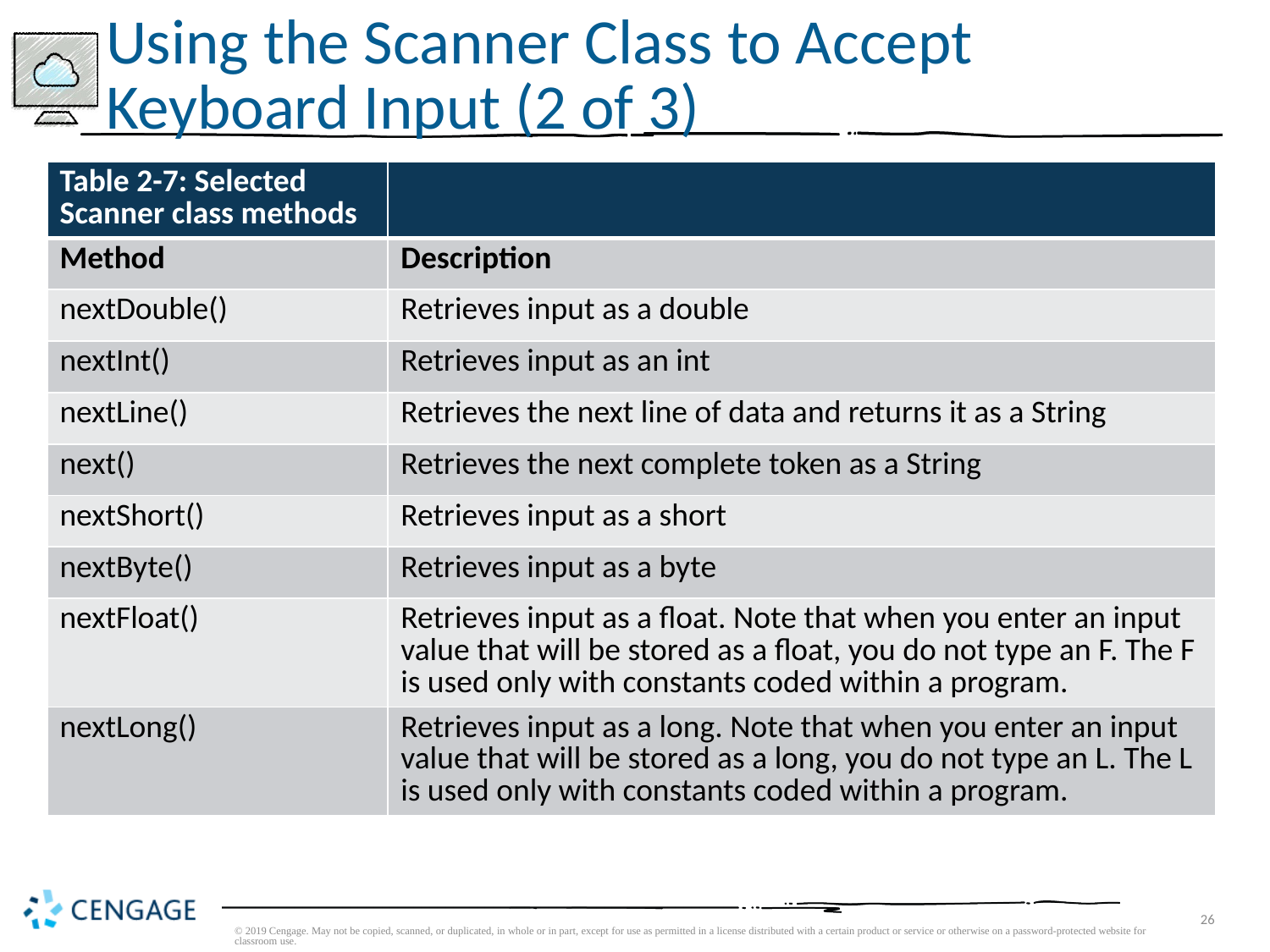

# Using the Scanner Class to Accept Keyboard Input (2 of 3)
| Table 2-7: Selected Scanner class methods |  |
| --- | --- |
| Method | Description |
| nextDouble() | Retrieves input as a double |
| nextInt() | Retrieves input as an int |
| nextLine() | Retrieves the next line of data and returns it as a String |
| next() | Retrieves the next complete token as a String |
| nextShort() | Retrieves input as a short |
| nextByte() | Retrieves input as a byte |
| nextFloat() | Retrieves input as a float. Note that when you enter an input value that will be stored as a float, you do not type an F. The F is used only with constants coded within a program. |
| nextLong() | Retrieves input as a long. Note that when you enter an input value that will be stored as a long, you do not type an L. The L is used only with constants coded within a program. |
© 2019 Cengage. May not be copied, scanned, or duplicated, in whole or in part, except for use as permitted in a license distributed with a certain product or service or otherwise on a password-protected website for classroom use.